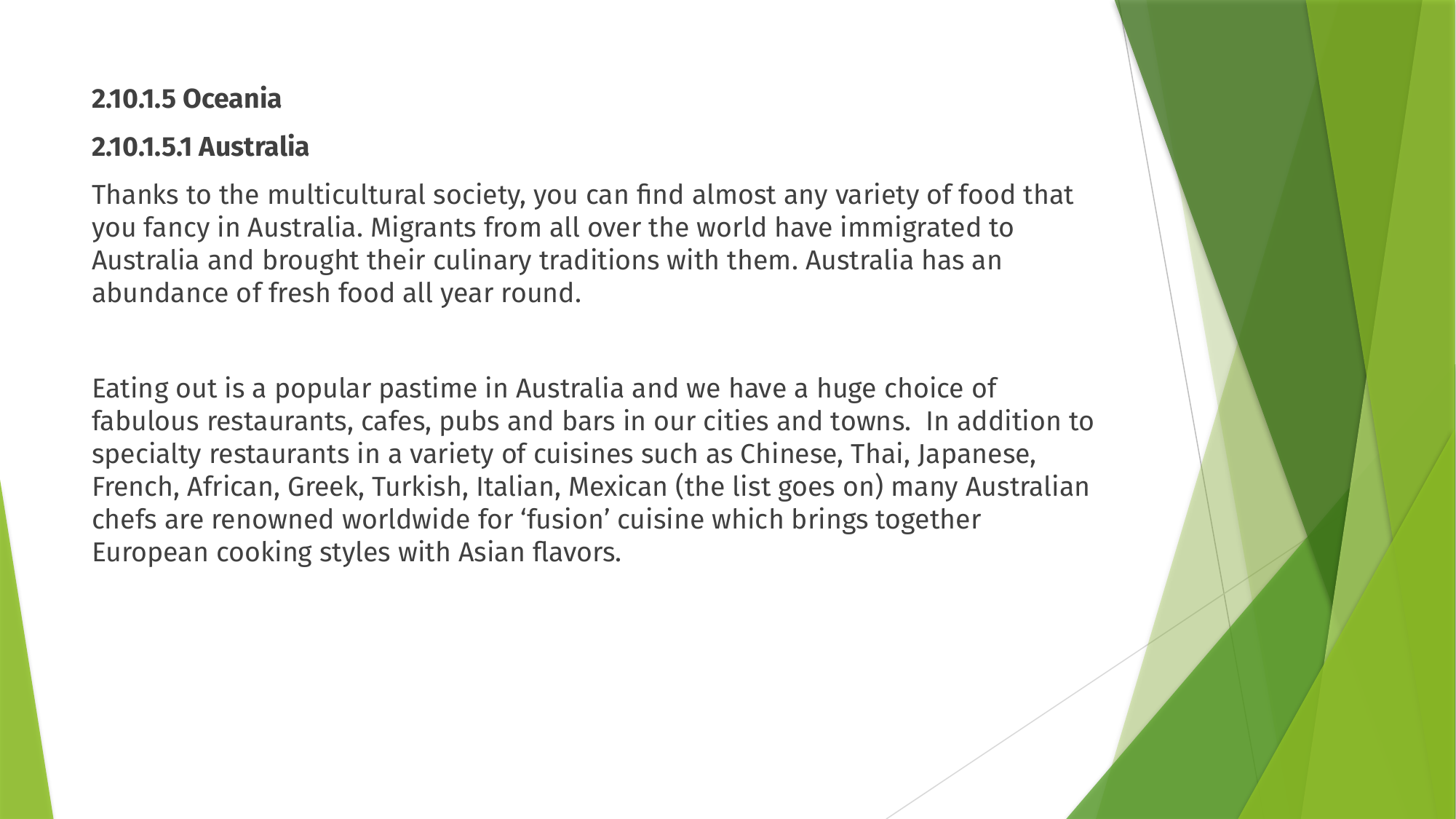

2.10.1.5 Oceania
2.10.1.5.1 Australia
Thanks to the multicultural society, you can find almost any variety of food that you fancy in Australia. Migrants from all over the world have immigrated to Australia and brought their culinary traditions with them. Australia has an abundance of fresh food all year round.

Eating out is a popular pastime in Australia and we have a huge choice of fabulous restaurants, cafes, pubs and bars in our cities and towns.  In addition to specialty restaurants in a variety of cuisines such as Chinese, Thai, Japanese, French, African, Greek, Turkish, Italian, Mexican (the list goes on) many Australian chefs are renowned worldwide for ‘fusion’ cuisine which brings together European cooking styles with Asian flavors.